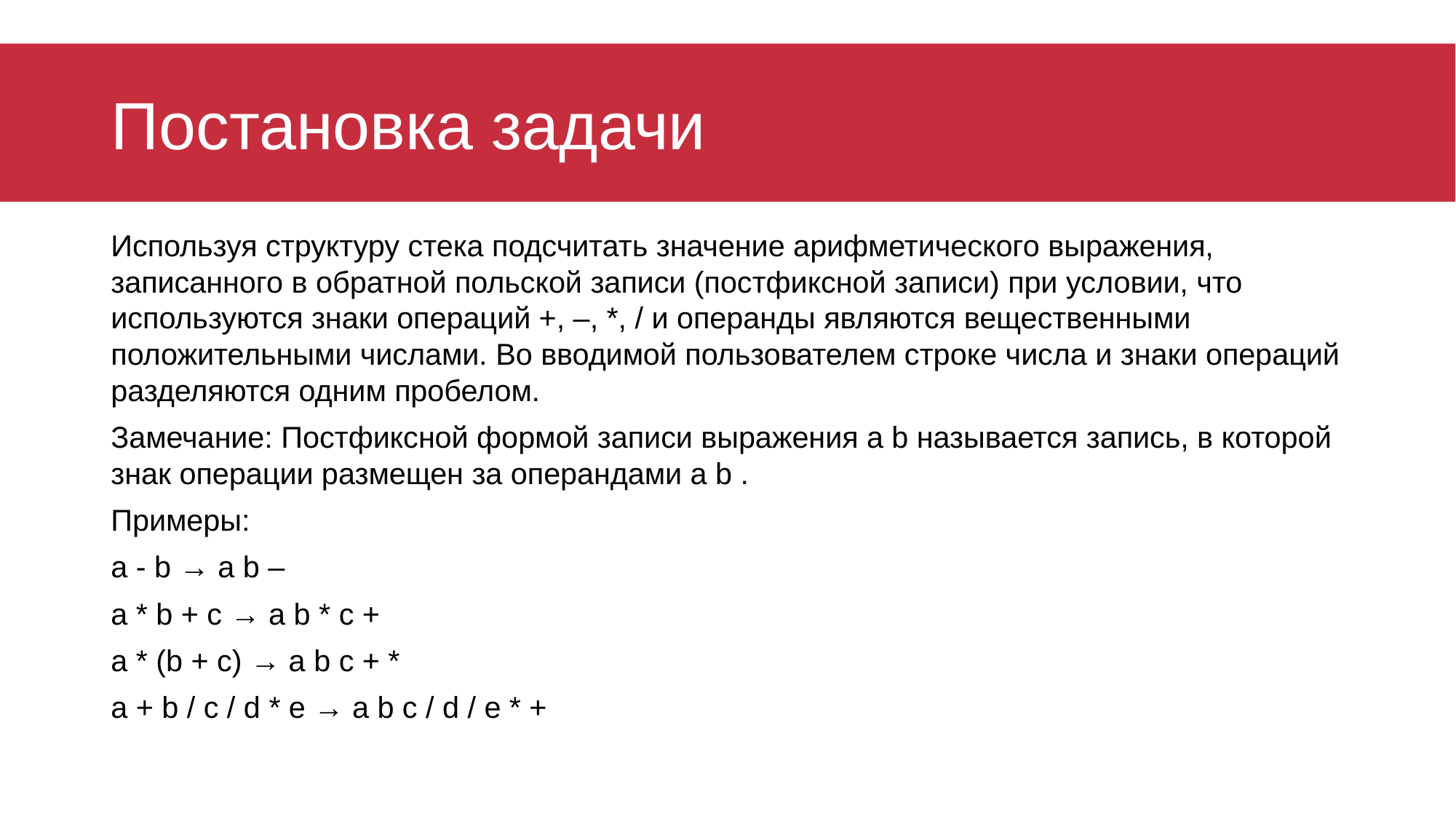

# Постановка задачи
Используя структуру стека подсчитать значение арифметического выражения, записанного в обратной польской записи (постфиксной записи) при условии, что используются знаки операций +, –, *, / и операнды являются вещественными положительными числами. Во вводимой пользователем строке числа и знаки операций разделяются одним пробелом.
Замечание: Постфиксной формой записи выражения a b называется запись, в которой знак операции размещен за операндами a b .
Примеры:
a - b → a b –
a * b + c → a b * c +
a * (b + c) → a b c + *
a + b / c / d * e → a b c / d / e * +